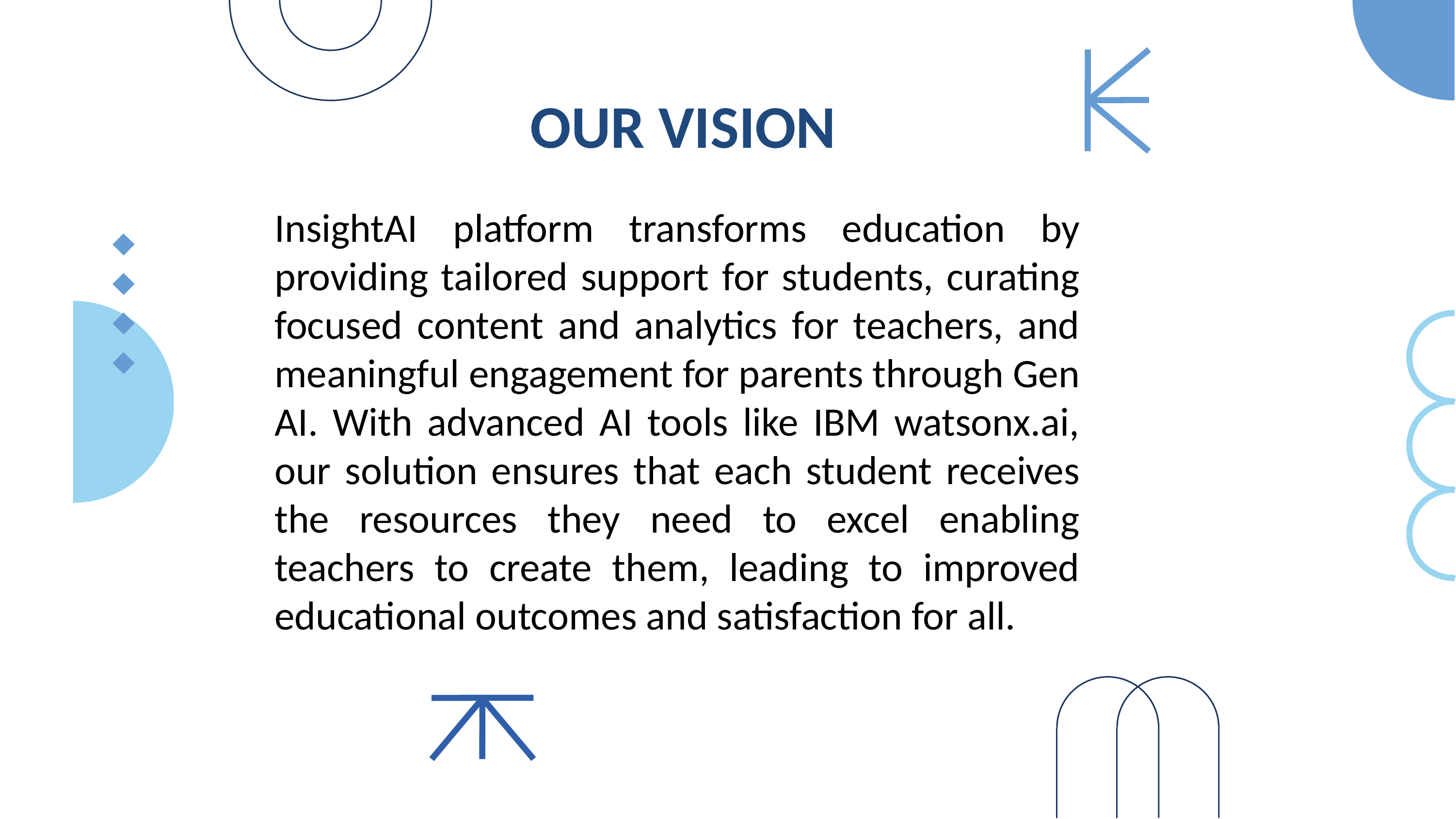

OUR VISION
InsightAI platform transforms education by providing tailored support for students, curating focused content and analytics for teachers, and meaningful engagement for parents through Gen AI. With advanced AI tools like IBM watsonx.ai, our solution ensures that each student receives the resources they need to excel enabling teachers to create them, leading to improved educational outcomes and satisfaction for all.